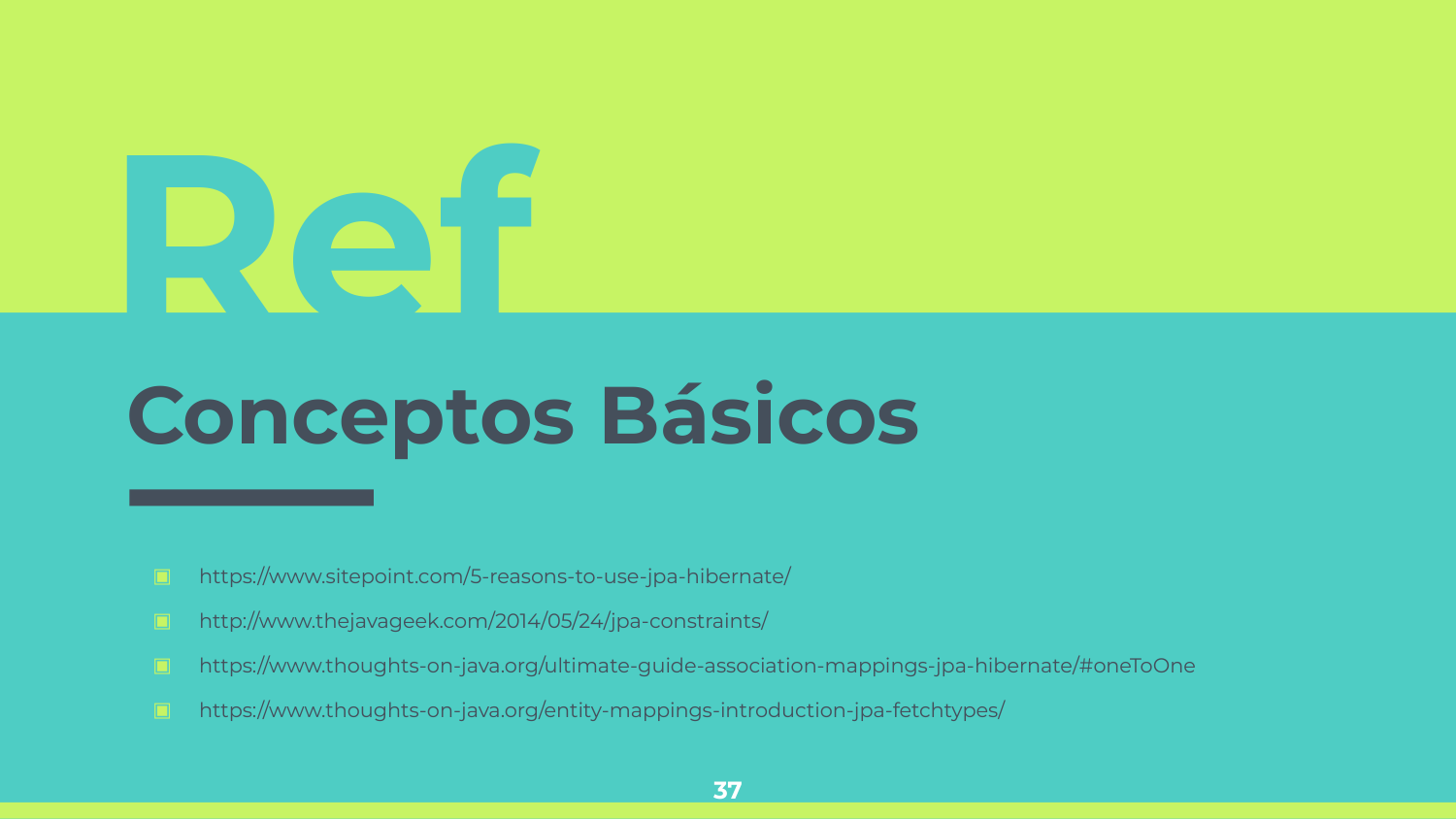

Ref
Conceptos Básicos

https://www.sitepoint.com/5-reasons-to-use-jpa-hibernate/
http://www.thejavageek.com/2014/05/24/jpa-constraints/
https://www.thoughts-on-java.org/ultimate-guide-association-mappings-jpa-hibernate/#oneToOne
https://www.thoughts-on-java.org/entity-mappings-introduction-jpa-fetchtypes/
37